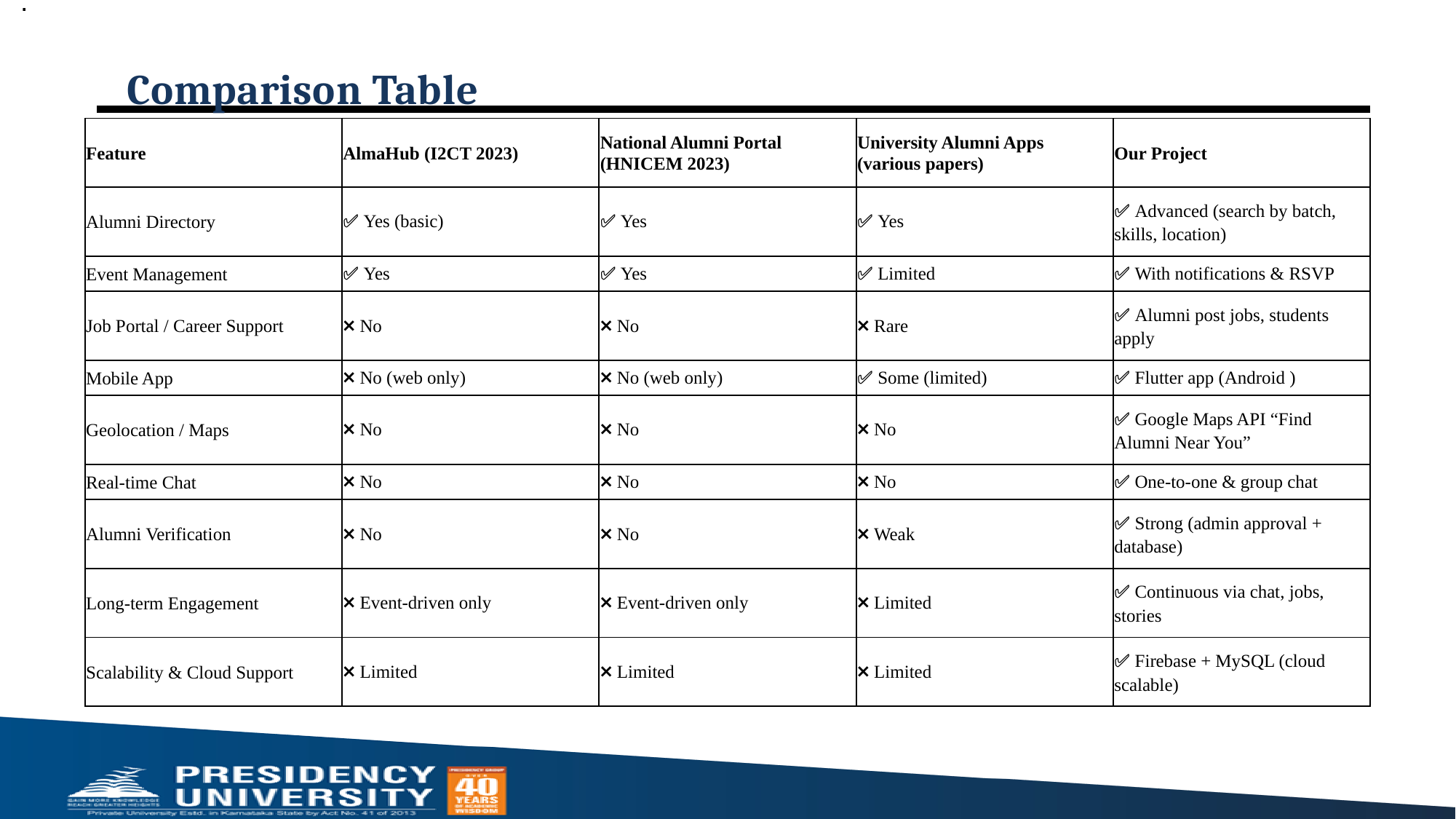

.
# Comparison Table
| Feature | AlmaHub (I2CT 2023) | National Alumni Portal (HNICEM 2023) | University Alumni Apps (various papers) | Our Project |
| --- | --- | --- | --- | --- |
| Alumni Directory | ✅ Yes (basic) | ✅ Yes | ✅ Yes | ✅ Advanced (search by batch, skills, location) |
| Event Management | ✅ Yes | ✅ Yes | ✅ Limited | ✅ With notifications & RSVP |
| Job Portal / Career Support | ❌ No | ❌ No | ❌ Rare | ✅ Alumni post jobs, students apply |
| Mobile App | ❌ No (web only) | ❌ No (web only) | ✅ Some (limited) | ✅ Flutter app (Android ) |
| Geolocation / Maps | ❌ No | ❌ No | ❌ No | ✅ Google Maps API “Find Alumni Near You” |
| Real-time Chat | ❌ No | ❌ No | ❌ No | ✅ One-to-one & group chat |
| Alumni Verification | ❌ No | ❌ No | ❌ Weak | ✅ Strong (admin approval + database) |
| Long-term Engagement | ❌ Event-driven only | ❌ Event-driven only | ❌ Limited | ✅ Continuous via chat, jobs, stories |
| Scalability & Cloud Support | ❌ Limited | ❌ Limited | ❌ Limited | ✅ Firebase + MySQL (cloud scalable) |